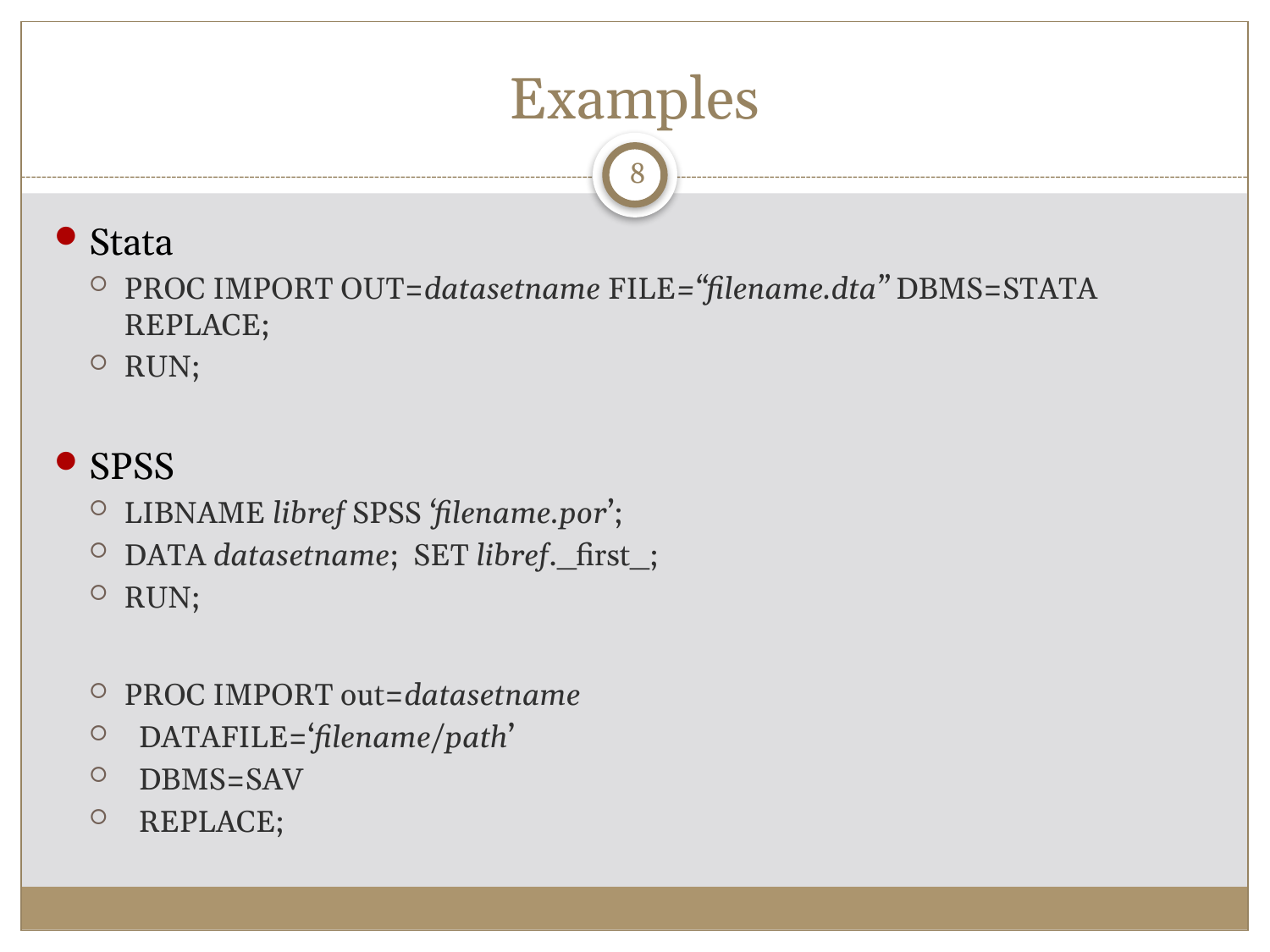

# Examples
8
Stata
PROC IMPORT OUT=datasetname FILE=“filename.dta” DBMS=STATA REPLACE;
RUN;

SPSS
LIBNAME libref SPSS ‘filename.por’;
DATA datasetname;  SET libref._first_;
RUN;

PROC IMPORT out=datasetname
  DATAFILE=‘filename/path’
  DBMS=SAV
  REPLACE;